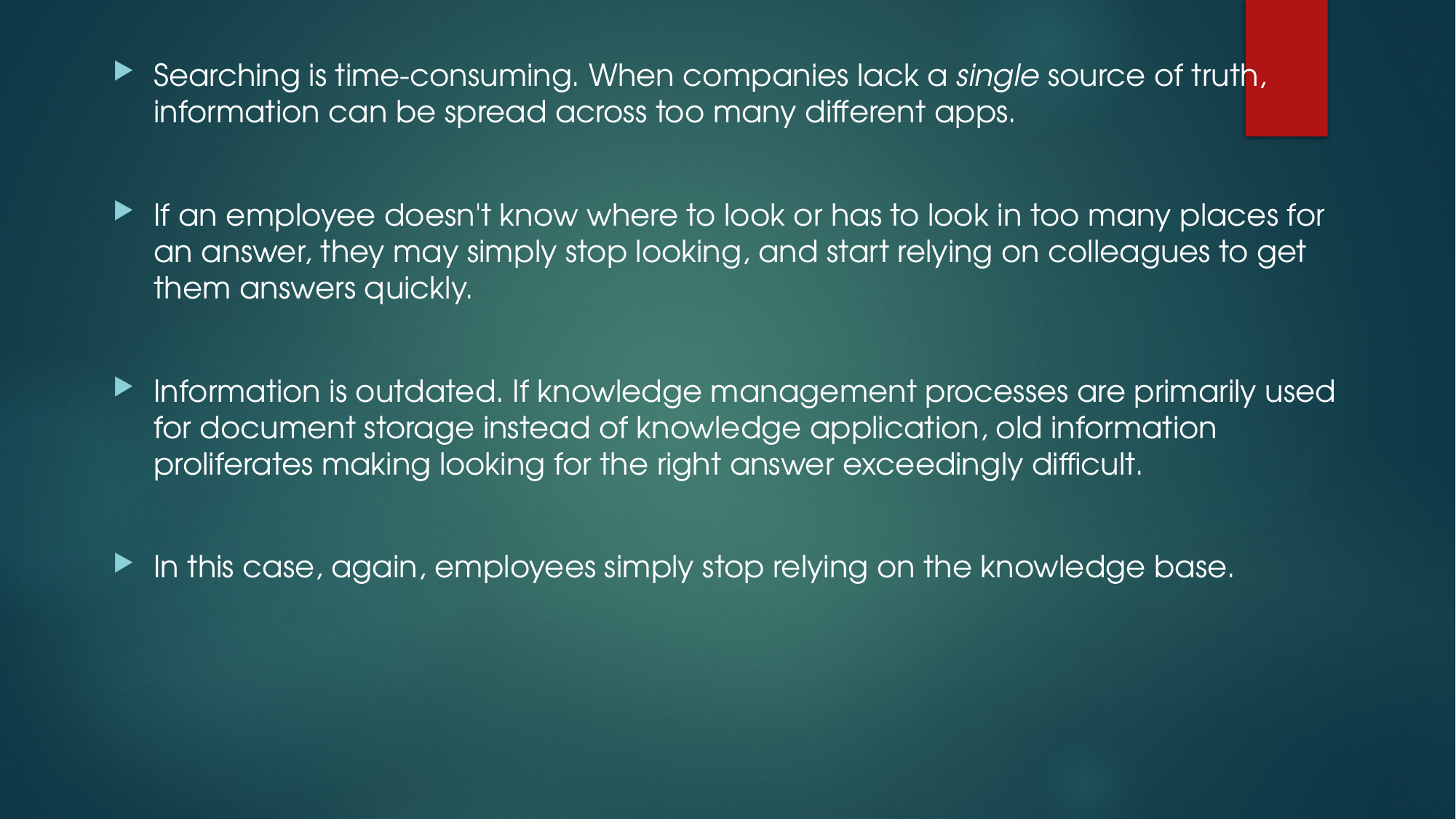

Searching is time-consuming. When companies lack a single source of truth, information can be spread across too many different apps.

If an employee doesn't know where to look or has to look in too many places for an answer, they may simply stop looking, and start relying on colleagues to get them answers quickly.

Information is outdated. If knowledge management processes are primarily used for document storage instead of knowledge application, old information proliferates making looking for the right answer exceedingly difficult.

In this case, again, employees simply stop relying on the knowledge base.